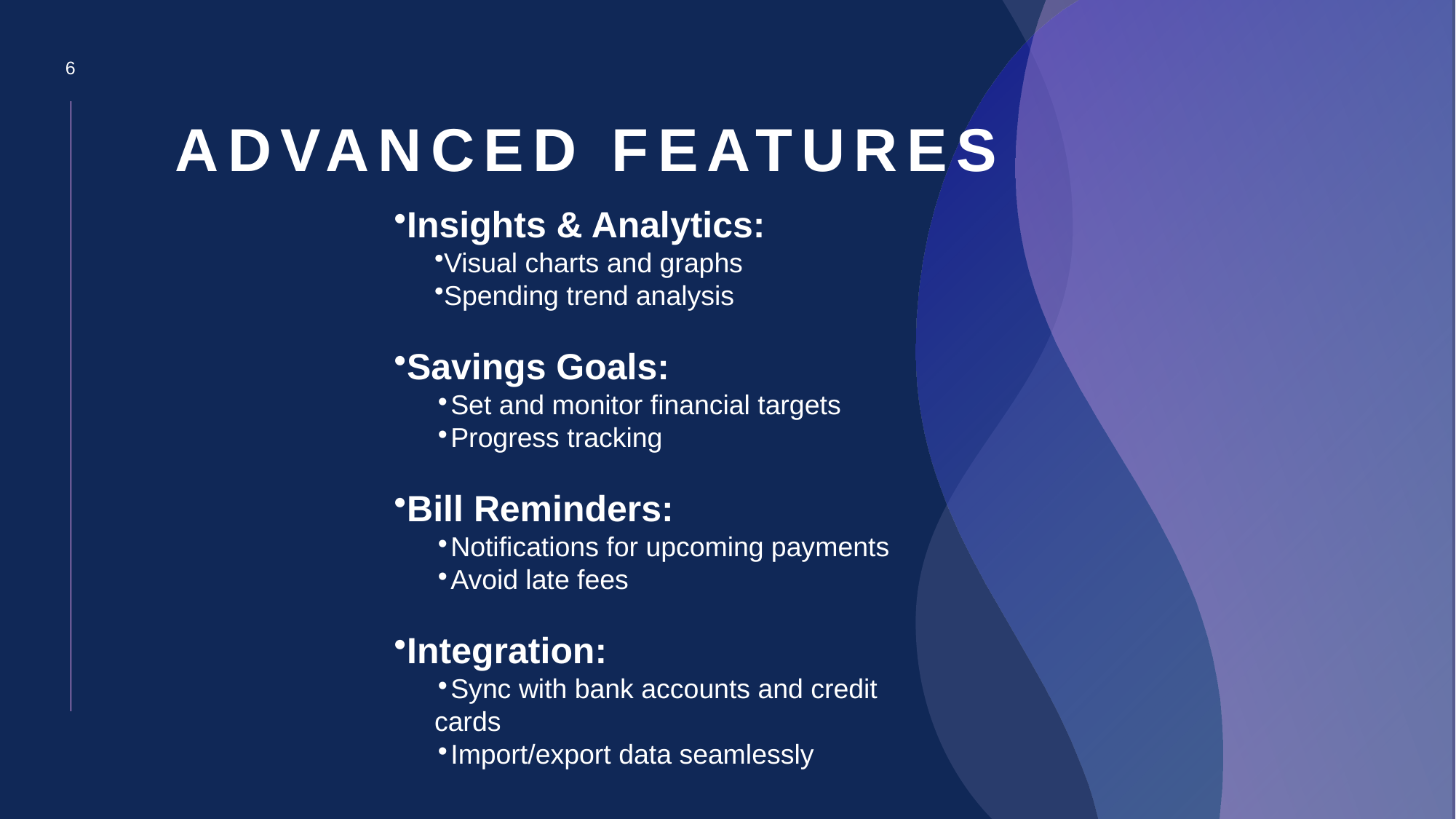

6
# Advanced Features
Insights & Analytics:
Visual charts and graphs
Spending trend analysis

Savings Goals:
Set and monitor financial targets
Progress tracking

Bill Reminders:
Notifications for upcoming payments
Avoid late fees

Integration:
Sync with bank accounts and credit cards
Import/export data seamlessly